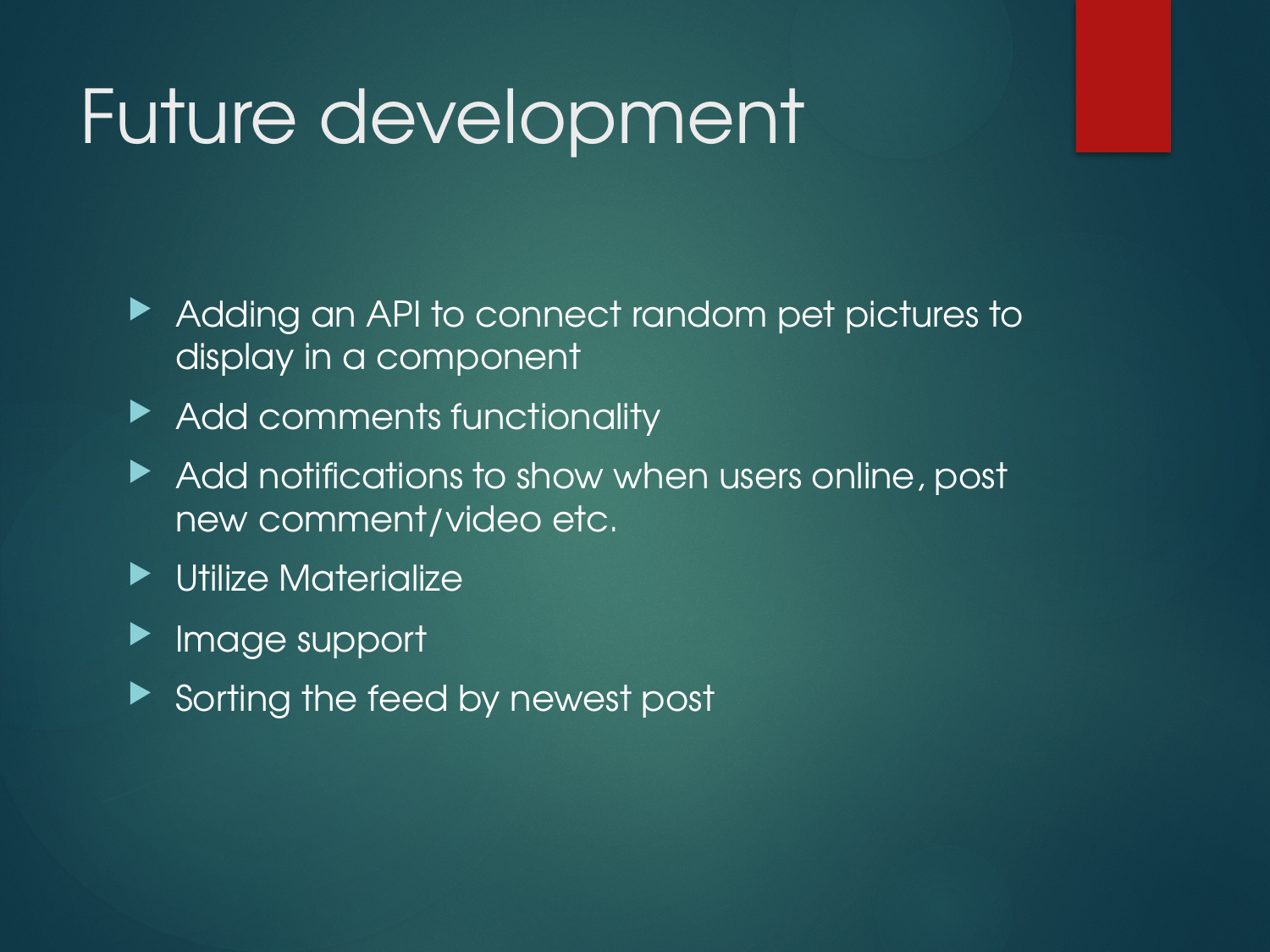

# Future development
Adding an API to connect random pet pictures to display in a component
Add comments functionality
Add notifications to show when users online, post new comment/video etc.
Utilize Materialize
Image support
Sorting the feed by newest post